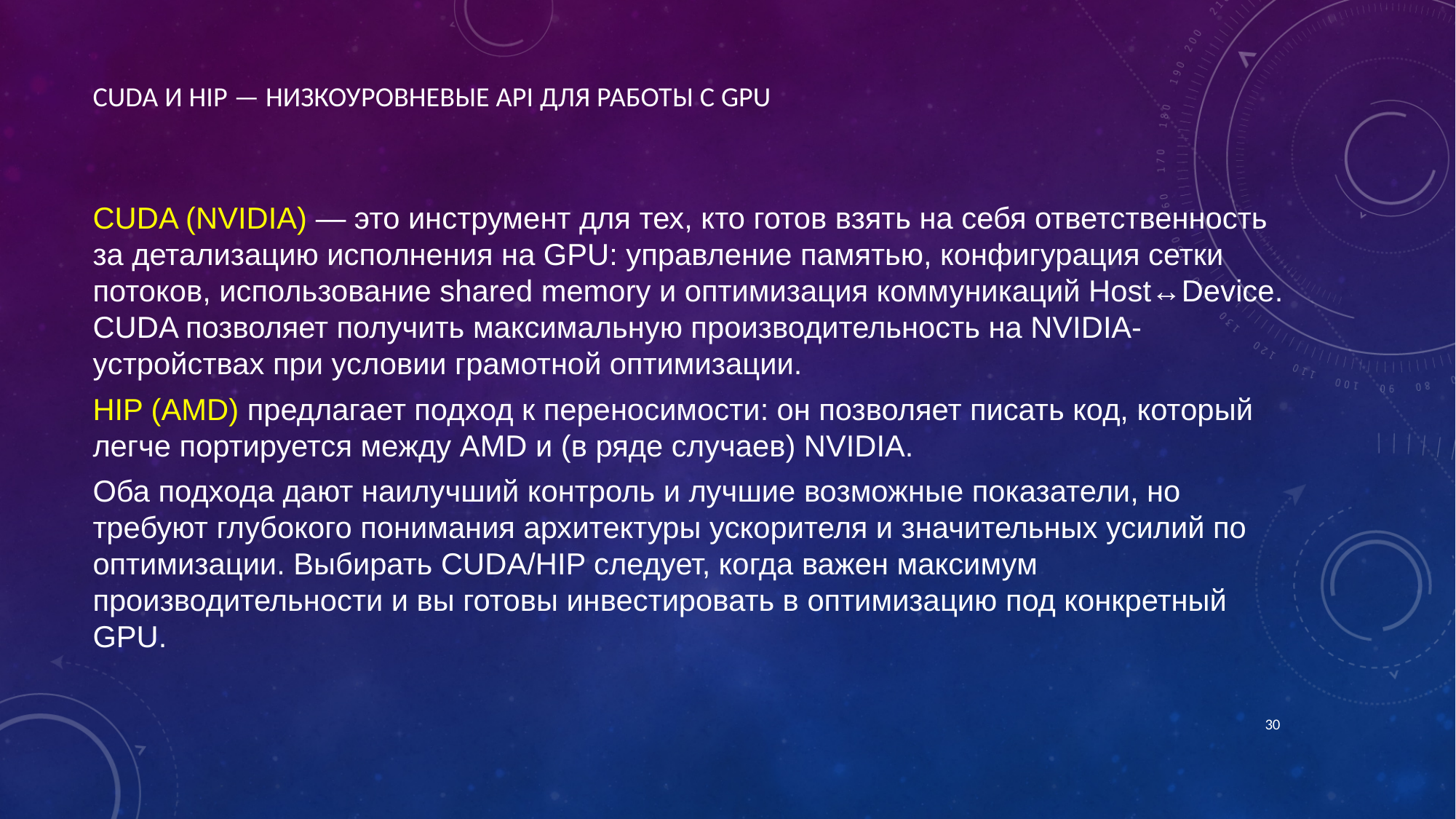

# CUDA и HIP — низкоуровневые API для работы с GPU
CUDA (NVIDIA) — это инструмент для тех, кто готов взять на себя ответственность за детализацию исполнения на GPU: управление памятью, конфигурация сетки потоков, использование shared memory и оптимизация коммуникаций Host↔Device. CUDA позволяет получить максимальную производительность на NVIDIA-устройствах при условии грамотной оптимизации.
HIP (AMD) предлагает подход к переносимости: он позволяет писать код, который легче портируется между AMD и (в ряде случаев) NVIDIA.
Оба подхода дают наилучший контроль и лучшие возможные показатели, но требуют глубокого понимания архитектуры ускорителя и значительных усилий по оптимизации. Выбирать CUDA/HIP следует, когда важен максимум производительности и вы готовы инвестировать в оптимизацию под конкретный GPU.
30